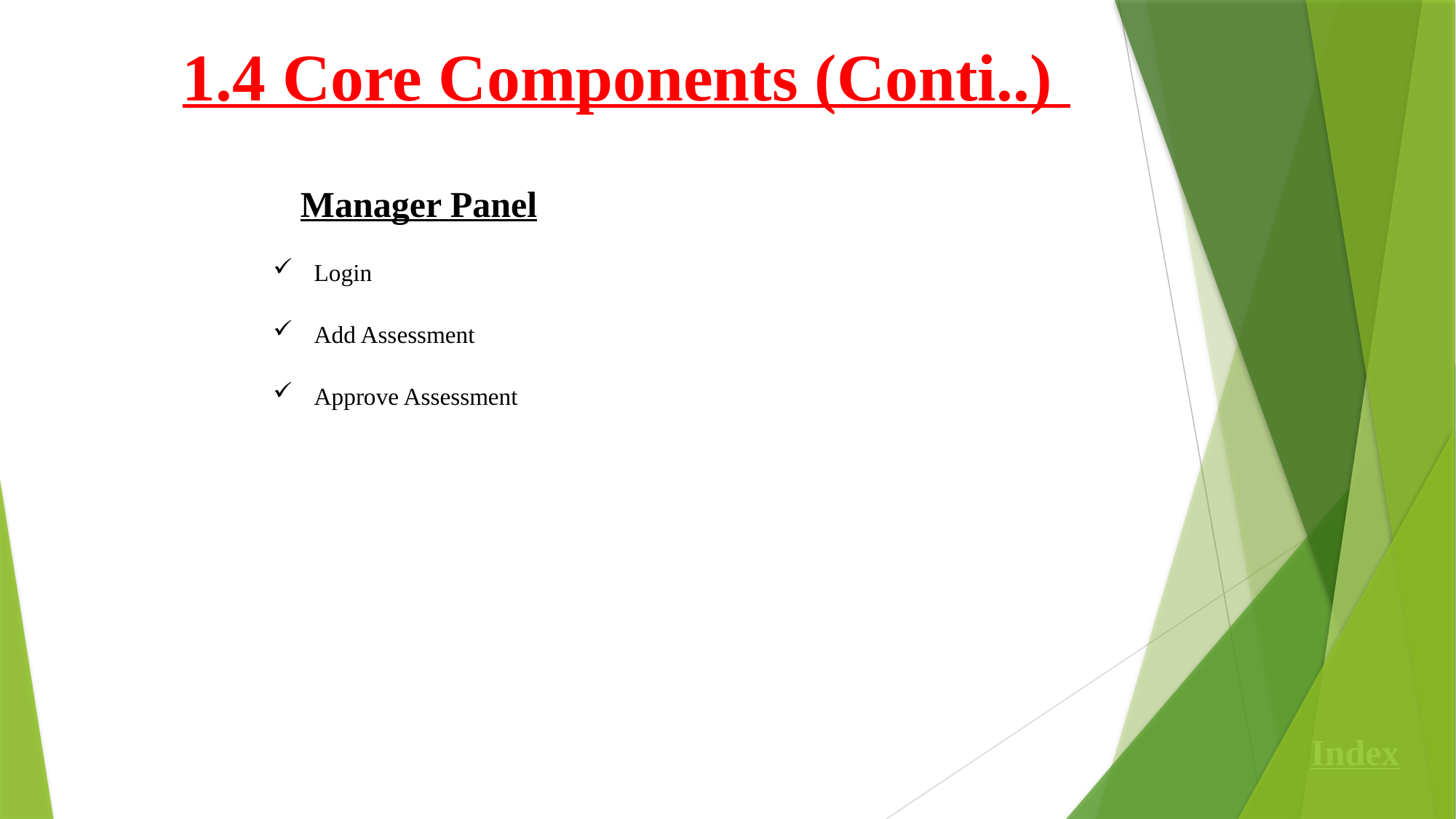

1.4 Core Components (Conti..)

Manager Panel
Login
Add Assessment
Approve Assessment
Index